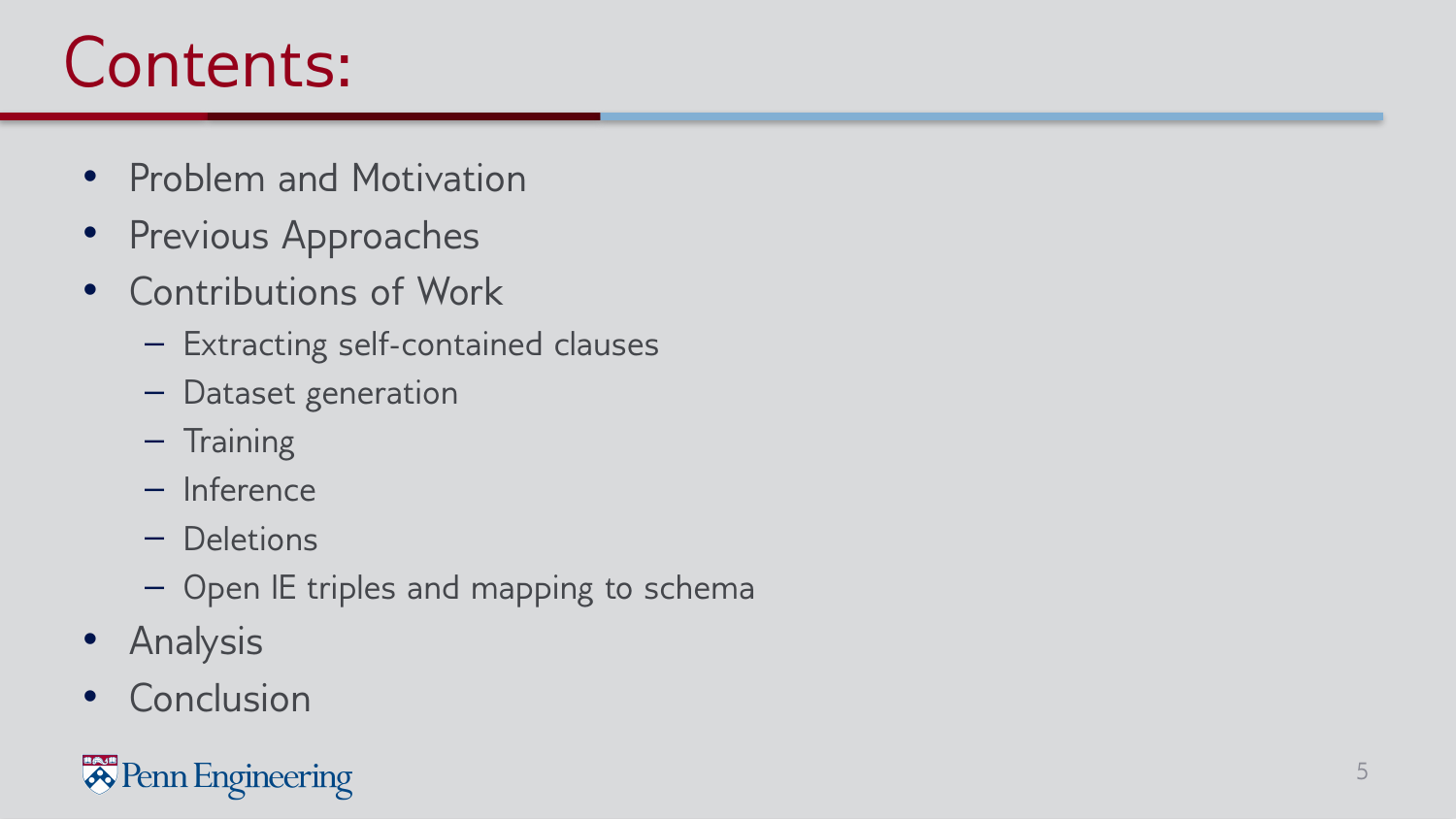

# Contents:
Problem and Motivation
Previous Approaches
Contributions of Work
Extracting self-contained clauses
Dataset generation
Training
Inference
Deletions
Open IE triples and mapping to schema
Analysis
Conclusion

5